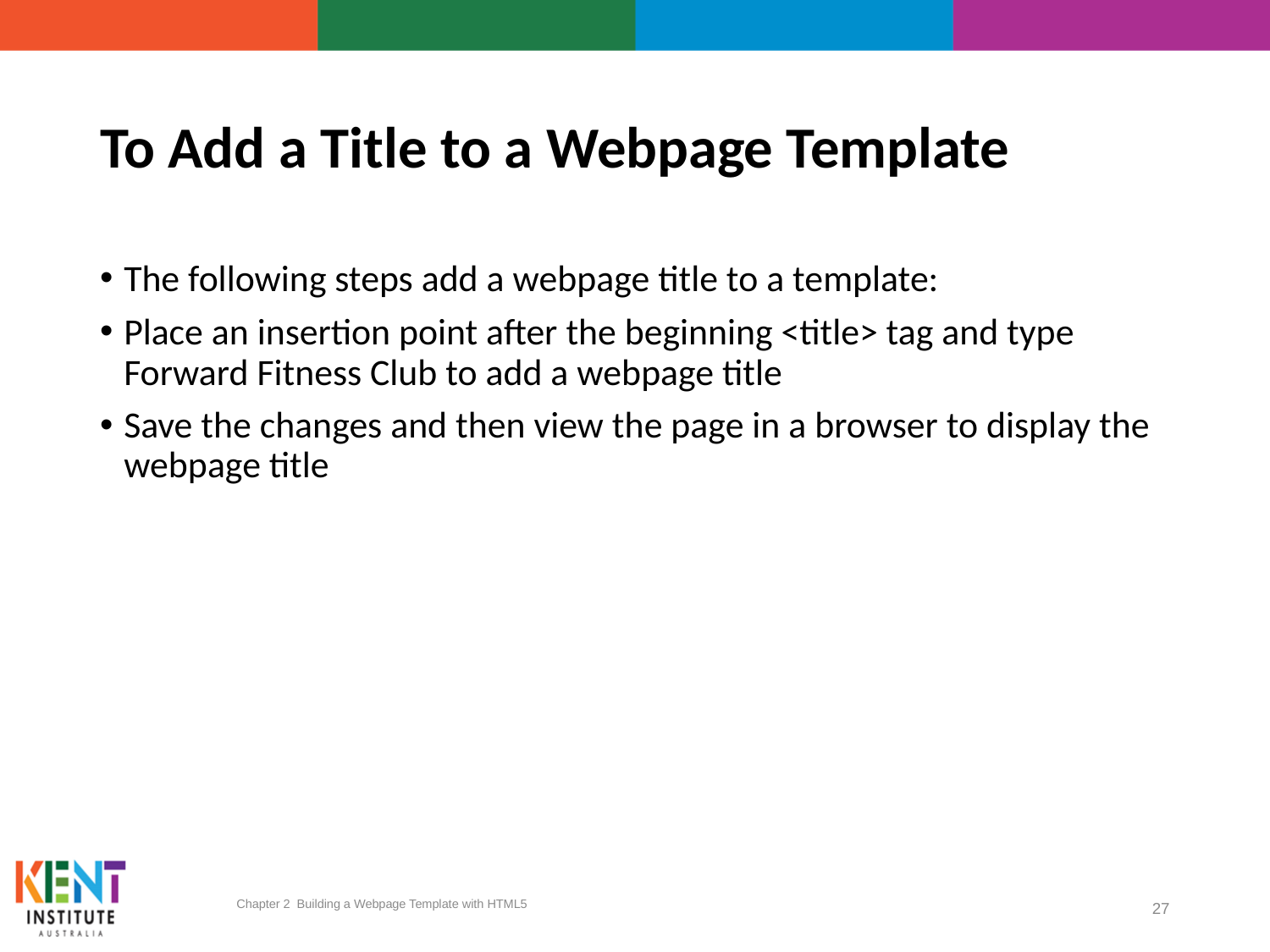

# To Add a Title to a Webpage Template
The following steps add a webpage title to a template:
Place an insertion point after the beginning <title> tag and type Forward Fitness Club to add a webpage title
Save the changes and then view the page in a browser to display the webpage title
Chapter 2  Building a Webpage Template with HTML5